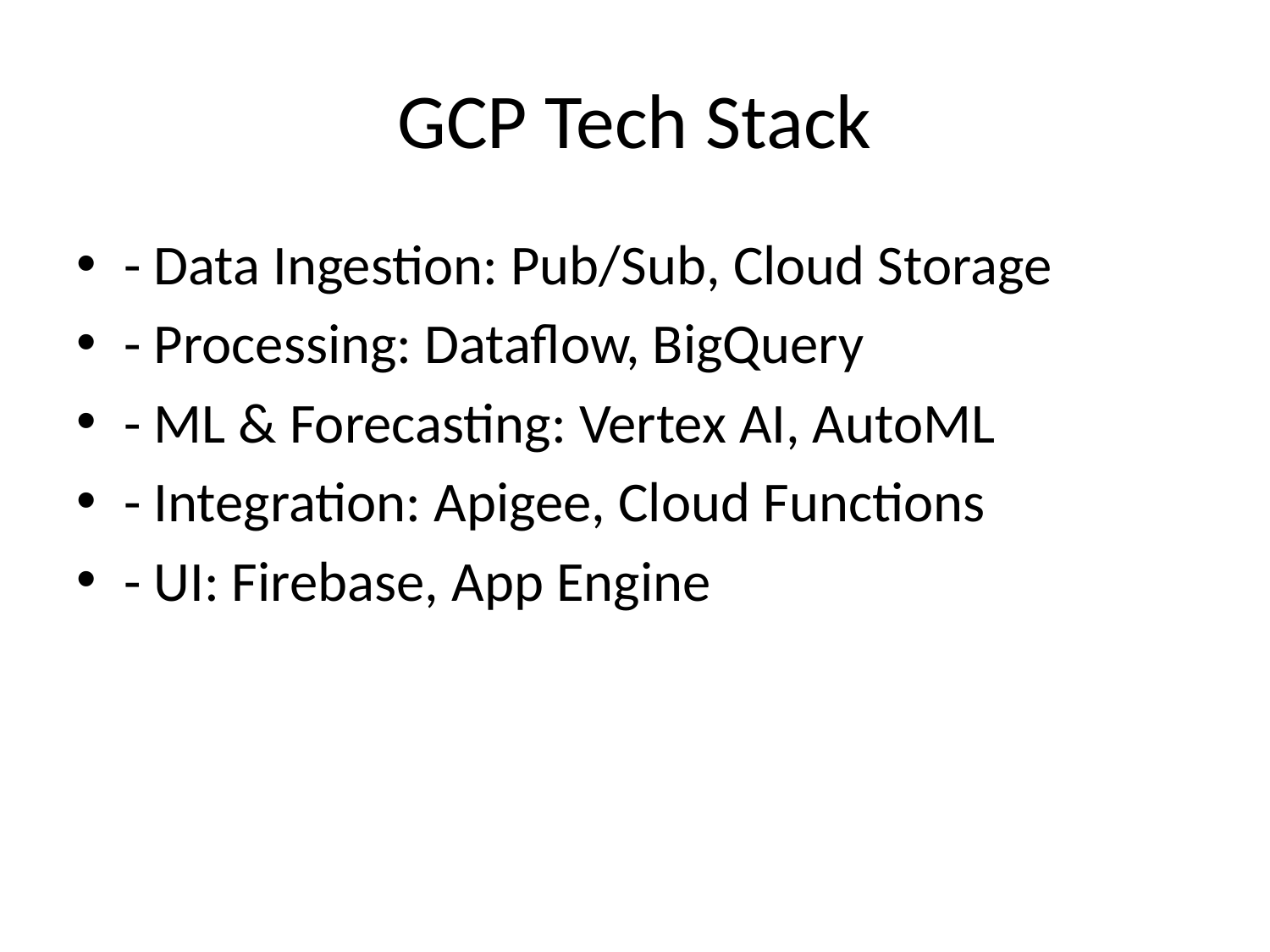

# GCP Tech Stack
- Data Ingestion: Pub/Sub, Cloud Storage
- Processing: Dataflow, BigQuery
- ML & Forecasting: Vertex AI, AutoML
- Integration: Apigee, Cloud Functions
- UI: Firebase, App Engine